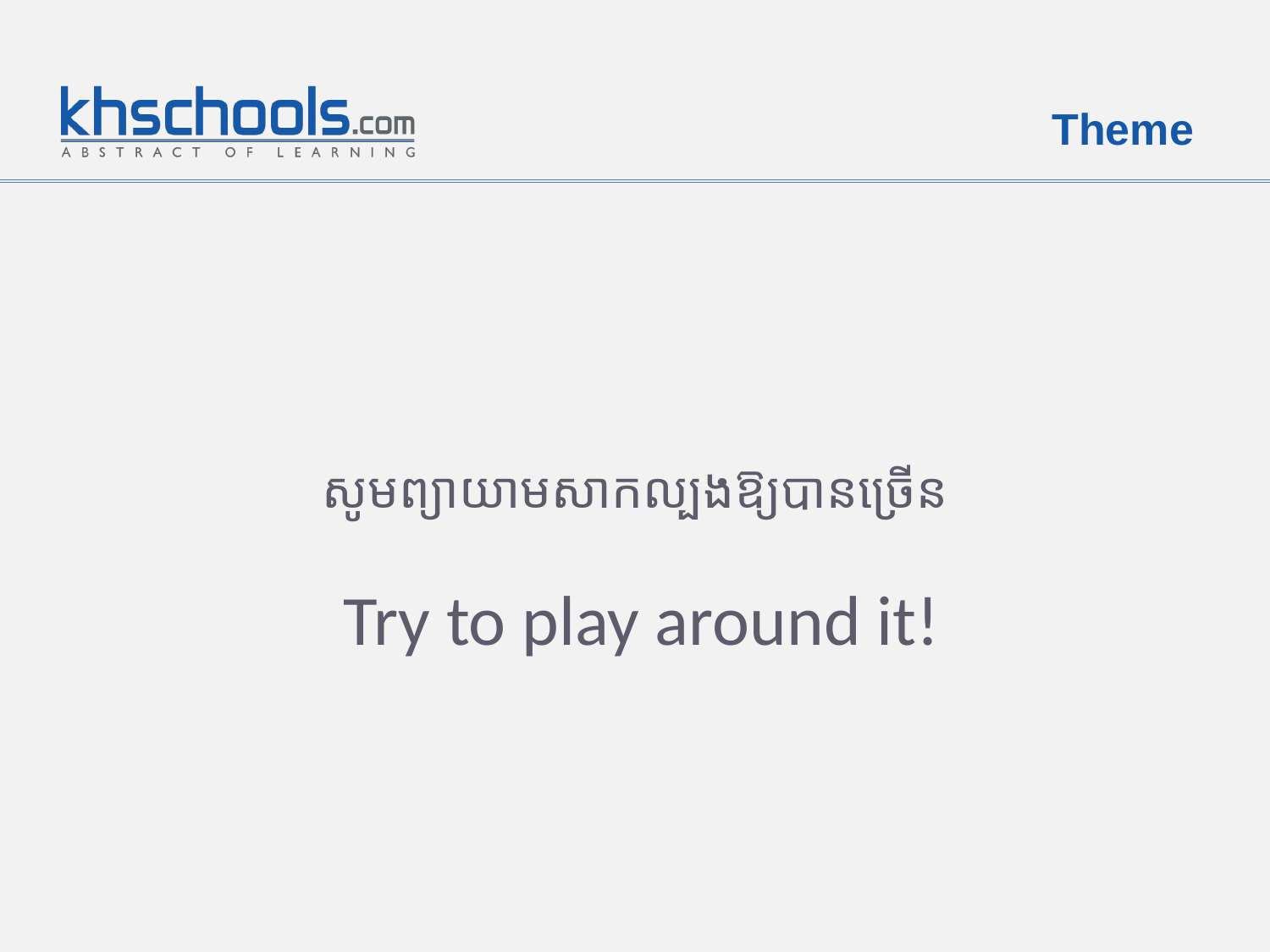

# Theme
សូមព្យាយាមសាកល្បងឱ្យបានច្រើន
 Try to play around it!